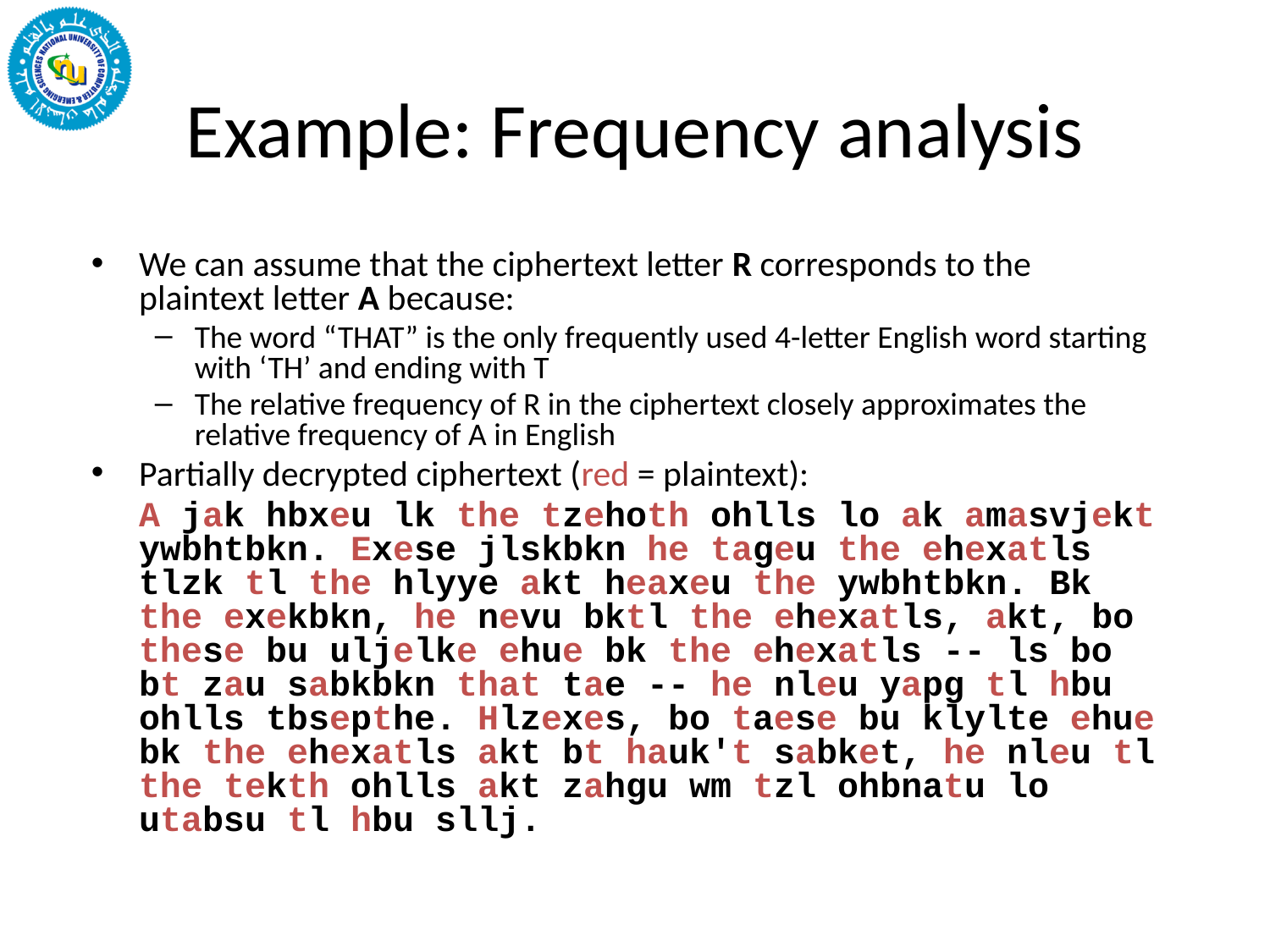

# Example: Frequency analysis
We can assume that the ciphertext letter R corresponds to the plaintext letter A because:
The word “THAT” is the only frequently used 4-letter English word starting with ‘TH’ and ending with T
The relative frequency of R in the ciphertext closely approximates the relative frequency of A in English
Partially decrypted ciphertext (red = plaintext):
	A jak hbxeu lk the tzehoth ohlls lo ak amasvjekt ywbhtbkn. Exese jlskbkn he tageu the ehexatls tlzk tl the hlyye akt heaxeu the ywbhtbkn. Bk the exekbkn, he nevu bktl the ehexatls, akt, bo these bu uljelke ehue bk the ehexatls -- ls bo bt zau sabkbkn that tae -- he nleu yapg tl hbu ohlls tbsepthe. Hlzexes, bo taese bu klylte ehue bk the ehexatls akt bt hauk't sabket, he nleu tl the tekth ohlls akt zahgu wm tzl ohbnatu lo utabsu tl hbu sllj.